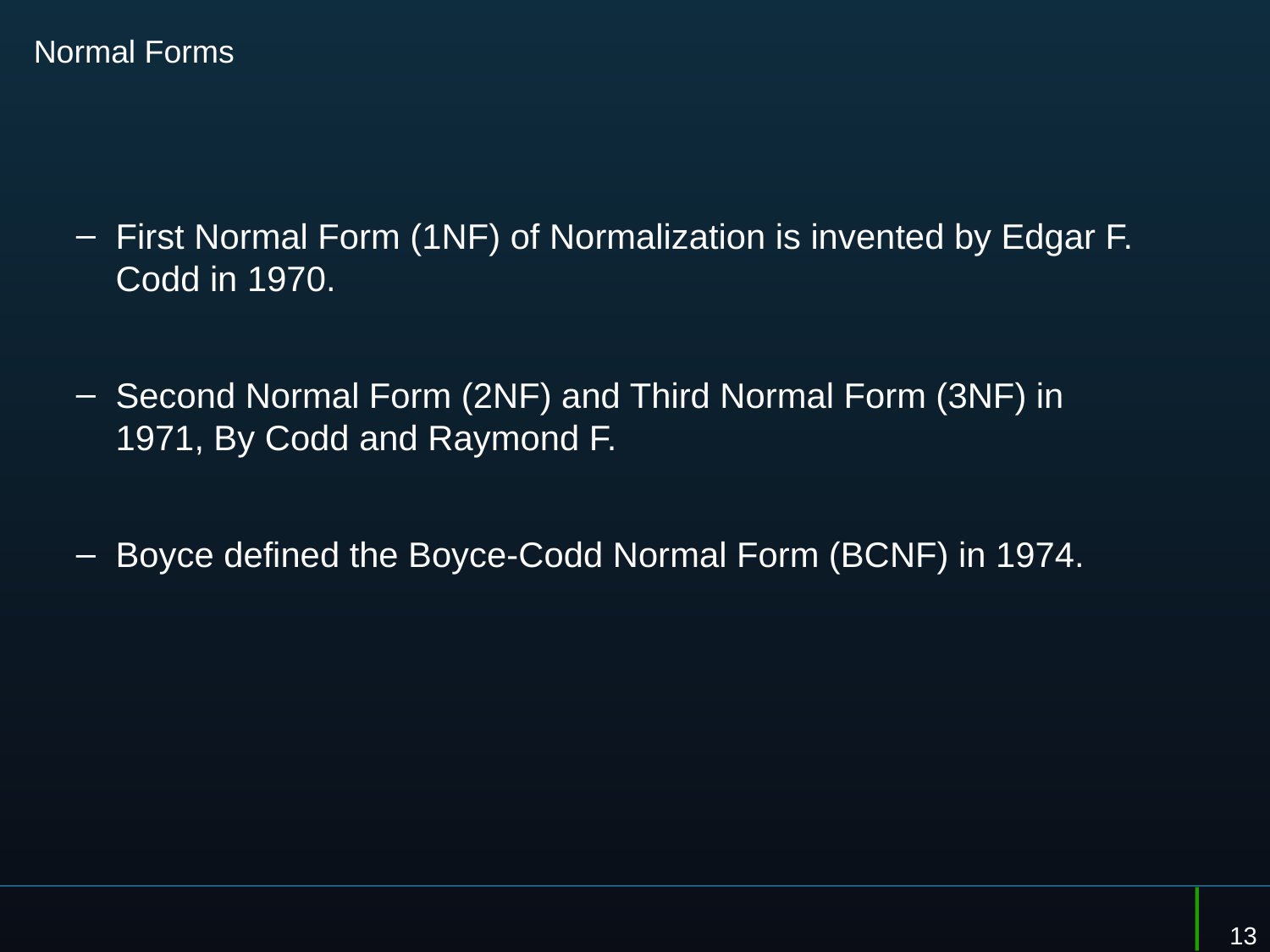

# Normal Forms

First Normal Form (1NF) of Normalization is invented by Edgar F. Codd in 1970.

Second Normal Form (2NF) and Third Normal Form (3NF) in 1971, By Codd and Raymond F.

Boyce defined the Boyce-Codd Normal Form (BCNF) in 1974.

13